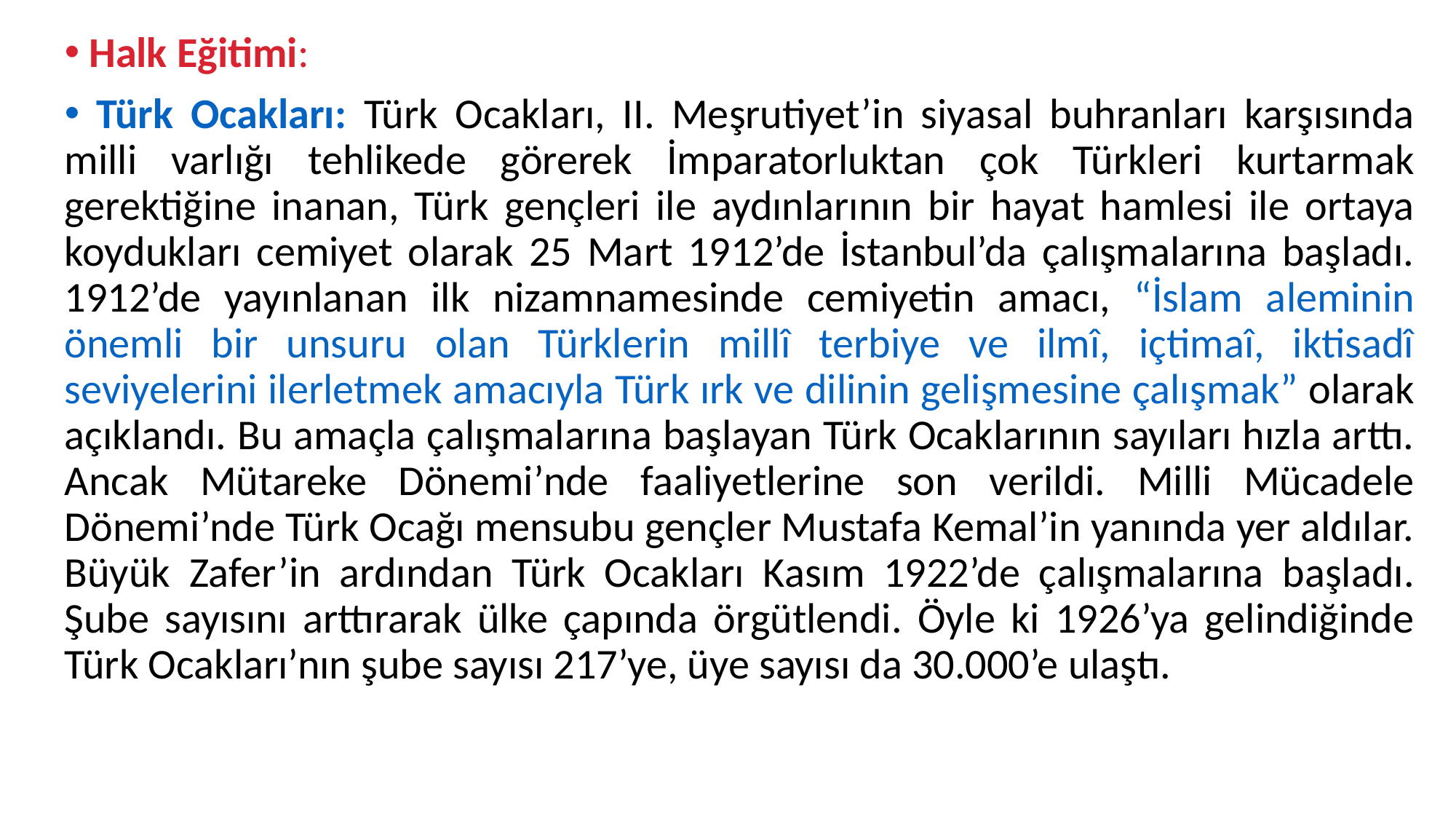

Halk Eğitimi:
 Türk Ocakları: Türk Ocakları, II. Meşrutiyet’in siyasal buhranları karşısında milli varlığı tehlikede görerek İmparatorluktan çok Türkleri kurtarmak gerektiğine inanan, Türk gençleri ile aydınlarının bir hayat hamlesi ile ortaya koydukları cemiyet olarak 25 Mart 1912’de İstanbul’da çalışmalarına başladı. 1912’de yayınlanan ilk nizamnamesinde cemiyetin amacı, “İslam aleminin önemli bir unsuru olan Türklerin millî terbiye ve ilmî, içtimaî, iktisadî seviyelerini ilerletmek amacıyla Türk ırk ve dilinin gelişmesine çalışmak” olarak açıklandı. Bu amaçla çalışmalarına başlayan Türk Ocaklarının sayıları hızla arttı. Ancak Mütareke Dönemi’nde faaliyetlerine son verildi. Milli Mücadele Dönemi’nde Türk Ocağı mensubu gençler Mustafa Kemal’in yanında yer aldılar. Büyük Zafer’in ardından Türk Ocakları Kasım 1922’de çalışmalarına başladı. Şube sayısını arttırarak ülke çapında örgütlendi. Öyle ki 1926’ya gelindiğinde Türk Ocakları’nın şube sayısı 217’ye, üye sayısı da 30.000’e ulaştı.